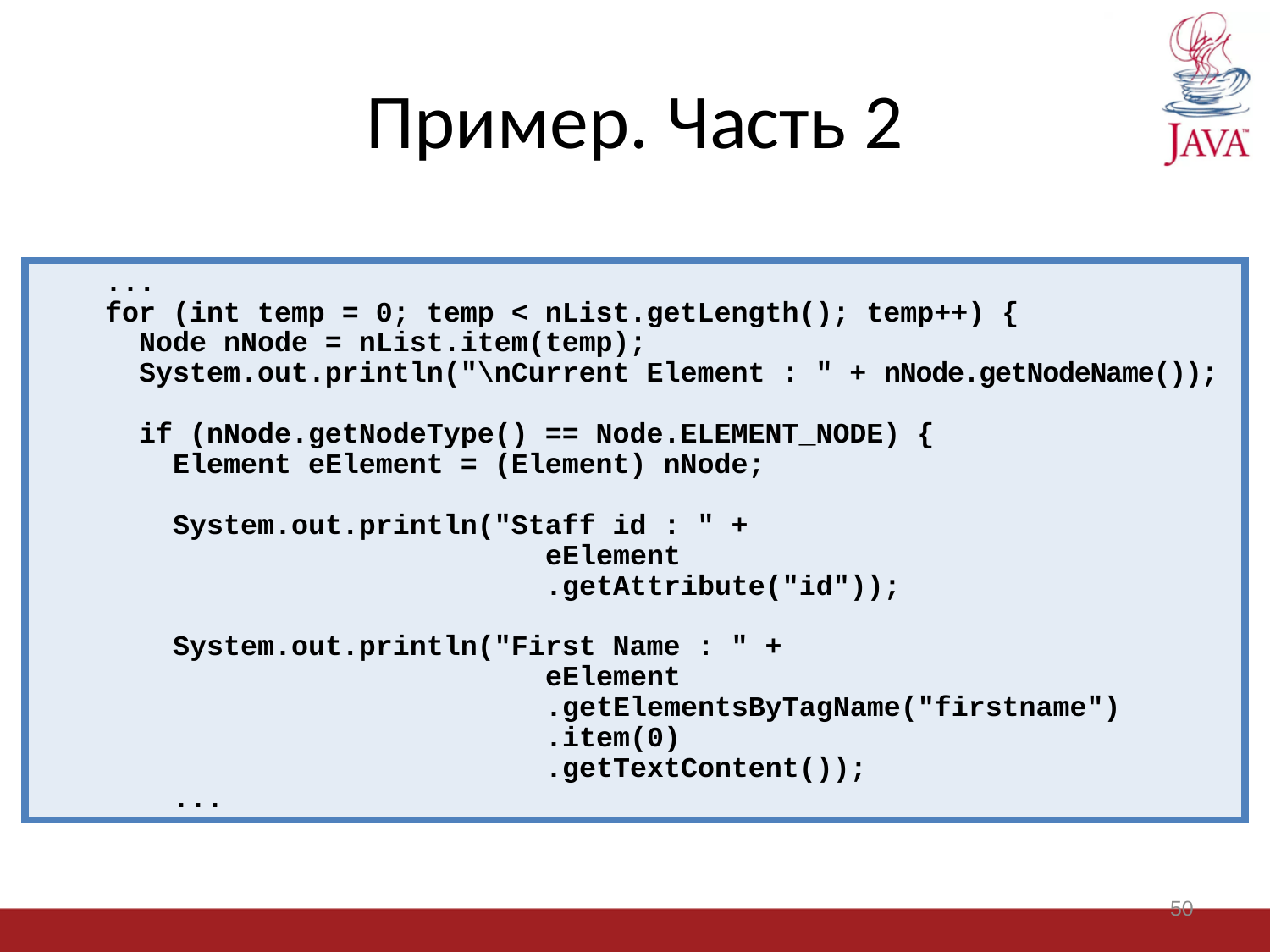

# Пример. Часть 2
    ...
    for (int temp = 0; temp < nList.getLength(); temp++) {
      Node nNode = nList.item(temp);
      System.out.println("\nCurrent Element : " + nNode.getNodeName());

      if (nNode.getNodeType() == Node.ELEMENT_NODE) {
        Element eElement = (Element) nNode;

        System.out.println("Staff id : " +
				eElement
				.getAttribute("id"));

        System.out.println("First Name : " +
				eElement
				.getElementsByTagName("firstname")
				.item(0)
				.getTextContent());
        ...
50